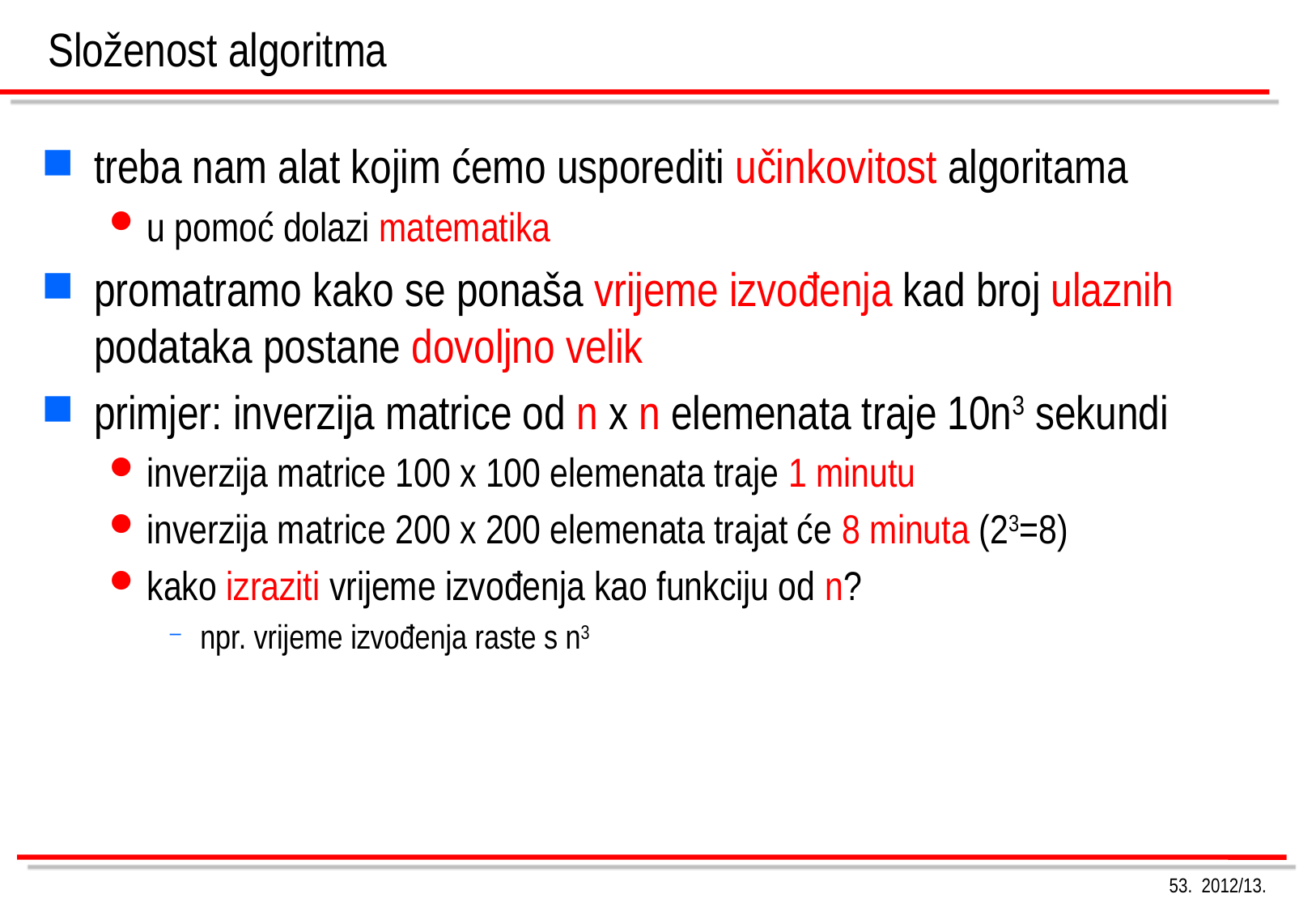

# Složenost algoritma
treba nam alat kojim ćemo usporediti učinkovitost algoritama
u pomoć dolazi matematika
promatramo kako se ponaša vrijeme izvođenja kad broj ulaznih podataka postane dovoljno velik
primjer: inverzija matrice od n x n elemenata traje 10n3 sekundi
inverzija matrice 100 x 100 elemenata traje 1 minutu
inverzija matrice 200 x 200 elemenata trajat će 8 minuta (23=8)
kako izraziti vrijeme izvođenja kao funkciju od n?
npr. vrijeme izvođenja raste s n3
53.  2012/13.